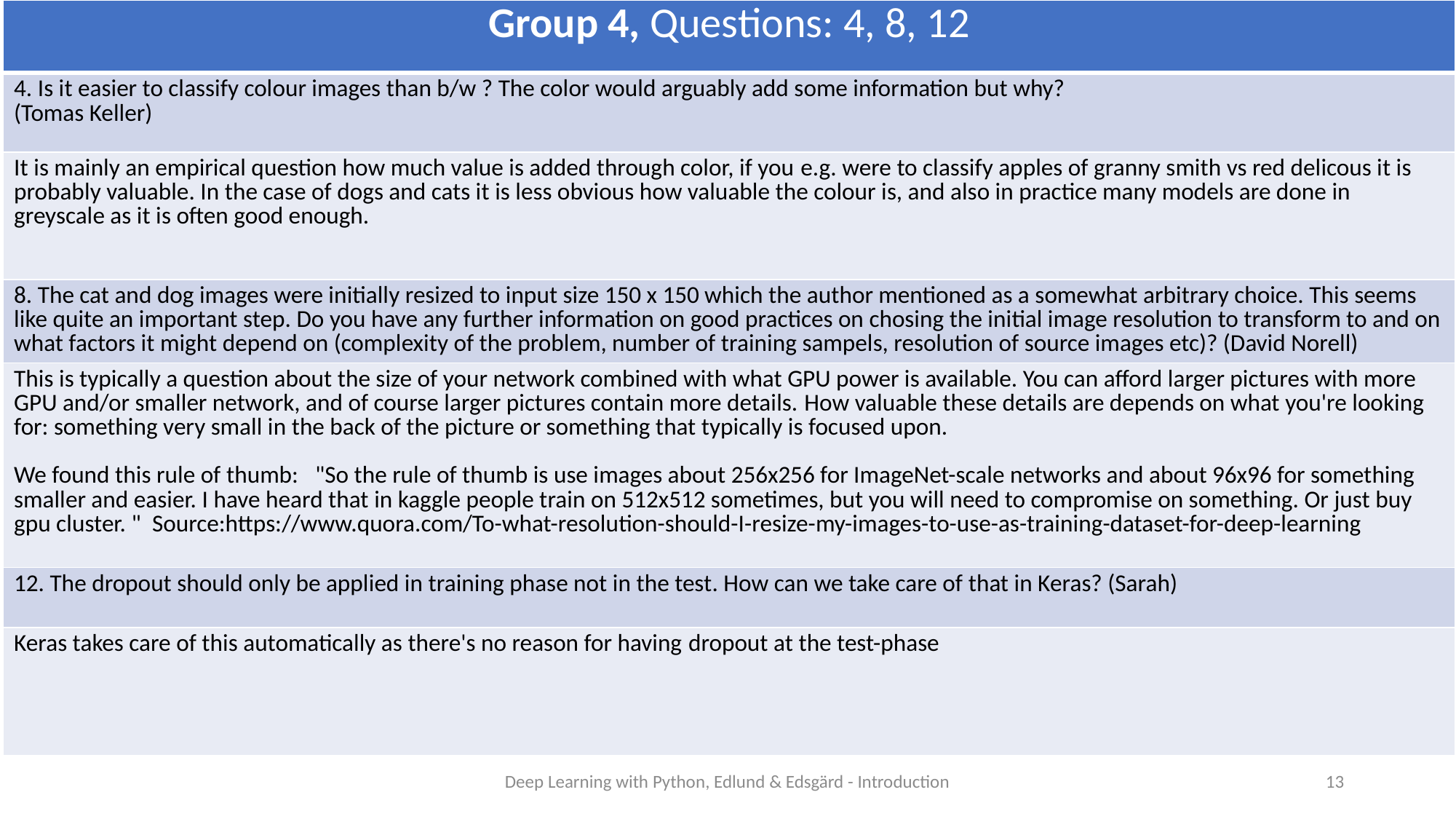

| Group 4, Questions: 4, 8, 12 |
| --- |
| 4. Is it easier to classify colour images than b/w ? The color would arguably add some information but why? (Tomas Keller) |
| It is mainly an empirical question how much value is added through color, if you e.g. were to classify apples of granny smith vs red delicous it is probably valuable. In the case of dogs and cats it is less obvious how valuable the colour is, and also in practice many models are done in greyscale as it is often good enough. |
| 8. The cat and dog images were initially resized to input size 150 x 150 which the author mentioned as a somewhat arbitrary choice. This seems like quite an important step. Do you have any further information on good practices on chosing the initial image resolution to transform to and on what factors it might depend on (complexity of the problem, number of training sampels, resolution of source images etc)? (David Norell) |
| This is typically a question about the size of your network combined with what GPU power is available. You can afford larger pictures with more GPU and/or smaller network, and of course larger pictures contain more details. How valuable these details are depends on what you're looking for: something very small in the back of the picture or something that typically is focused upon. We found this rule of thumb:   "So the rule of thumb is use images about 256x256 for ImageNet-scale networks and about 96x96 for something smaller and easier. I have heard that in kaggle people train on 512x512 sometimes, but you will need to compromise on something. Or just buy gpu cluster. "  Source:https://www.quora.com/To-what-resolution-should-I-resize-my-images-to-use-as-training-dataset-for-deep-learning |
| 12. The dropout should only be applied in training phase not in the test. How can we take care of that in Keras? (Sarah) |
| Keras takes care of this automatically as there's no reason for having dropout at the test-phase |
Deep Learning with Python, Edlund & Edsgärd - Introduction
13